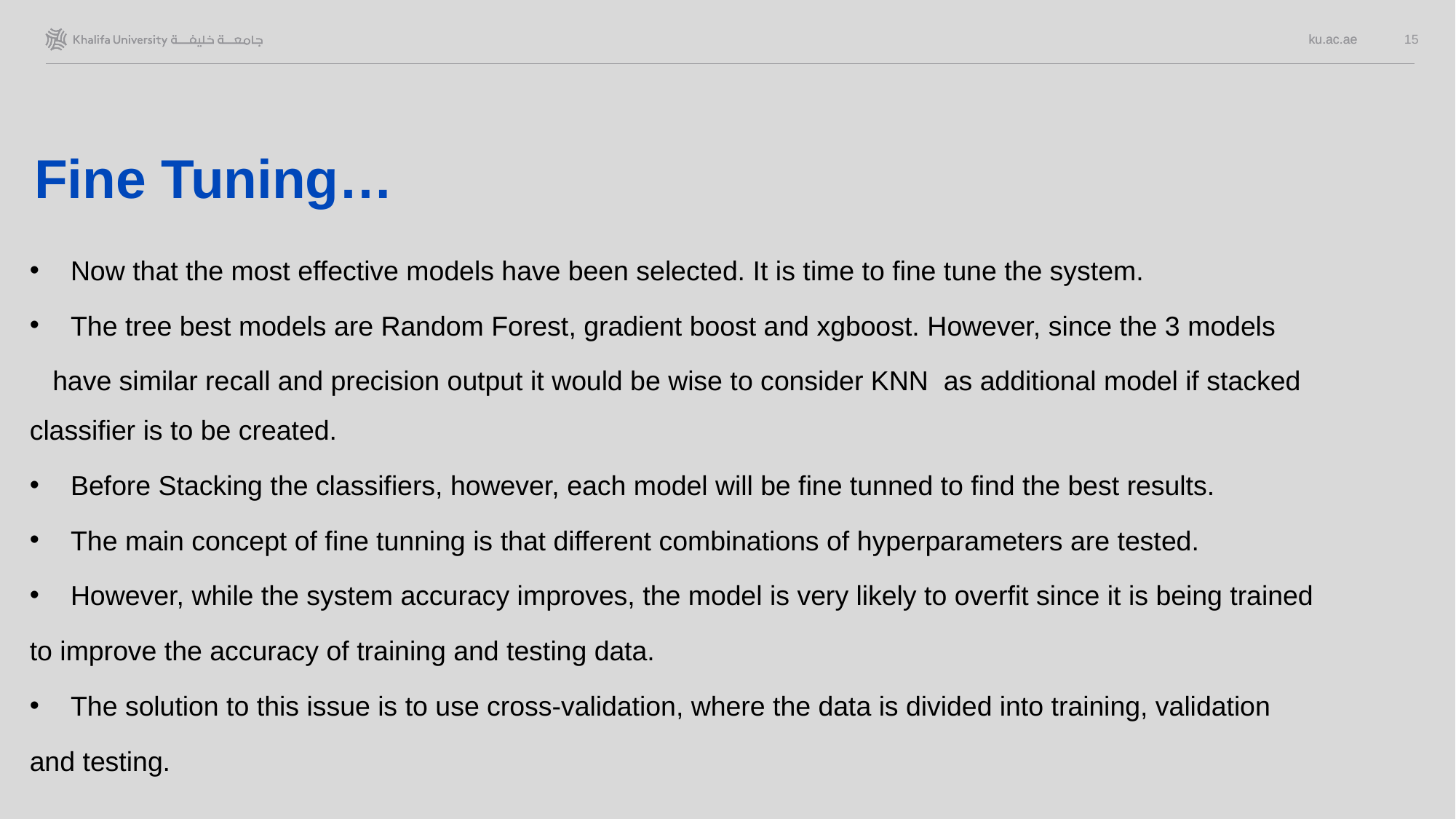

15
# Fine Tuning…

Now that the most effective models have been selected. It is time to fine tune the system.
The tree best models are Random Forest, gradient boost and xgboost. However, since the 3 models
   have similar recall and precision output it would be wise to consider KNN  as additional model if stacked      classifier is to be created.
Before Stacking the classifiers, however, each model will be fine tunned to find the best results.
The main concept of fine tunning is that different combinations of hyperparameters are tested.
However, while the system accuracy improves, the model is very likely to overfit since it is being trained
to improve the accuracy of training and testing data.
The solution to this issue is to use cross-validation, where the data is divided into training, validation
and testing.